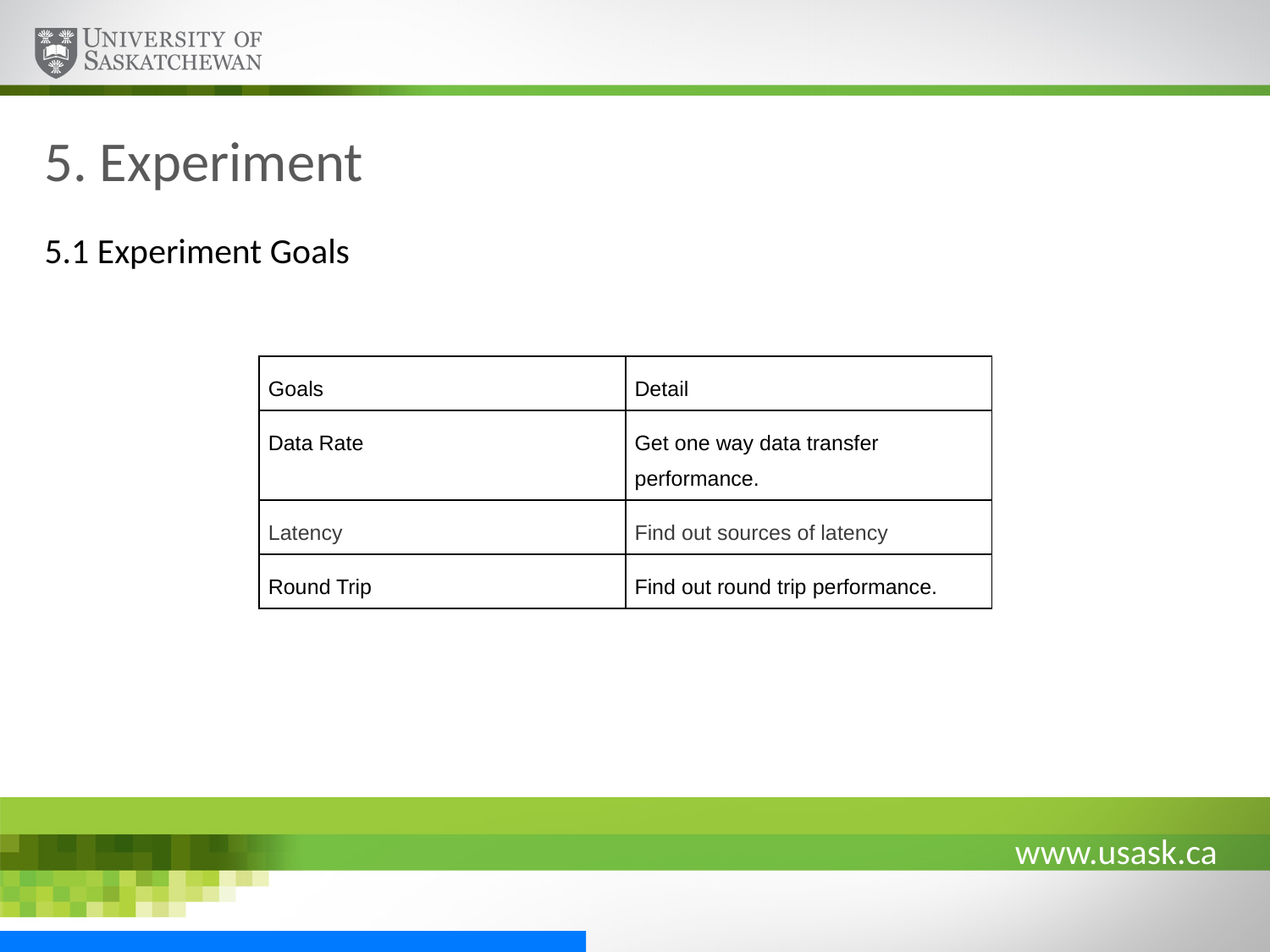

# 5. Experiment
5.1 Experiment Goals
| Goals | Detail |
| --- | --- |
| Data Rate | Get one way data transfer performance. |
| Latency | Find out sources of latency |
| Round Trip | Find out round trip performance. |